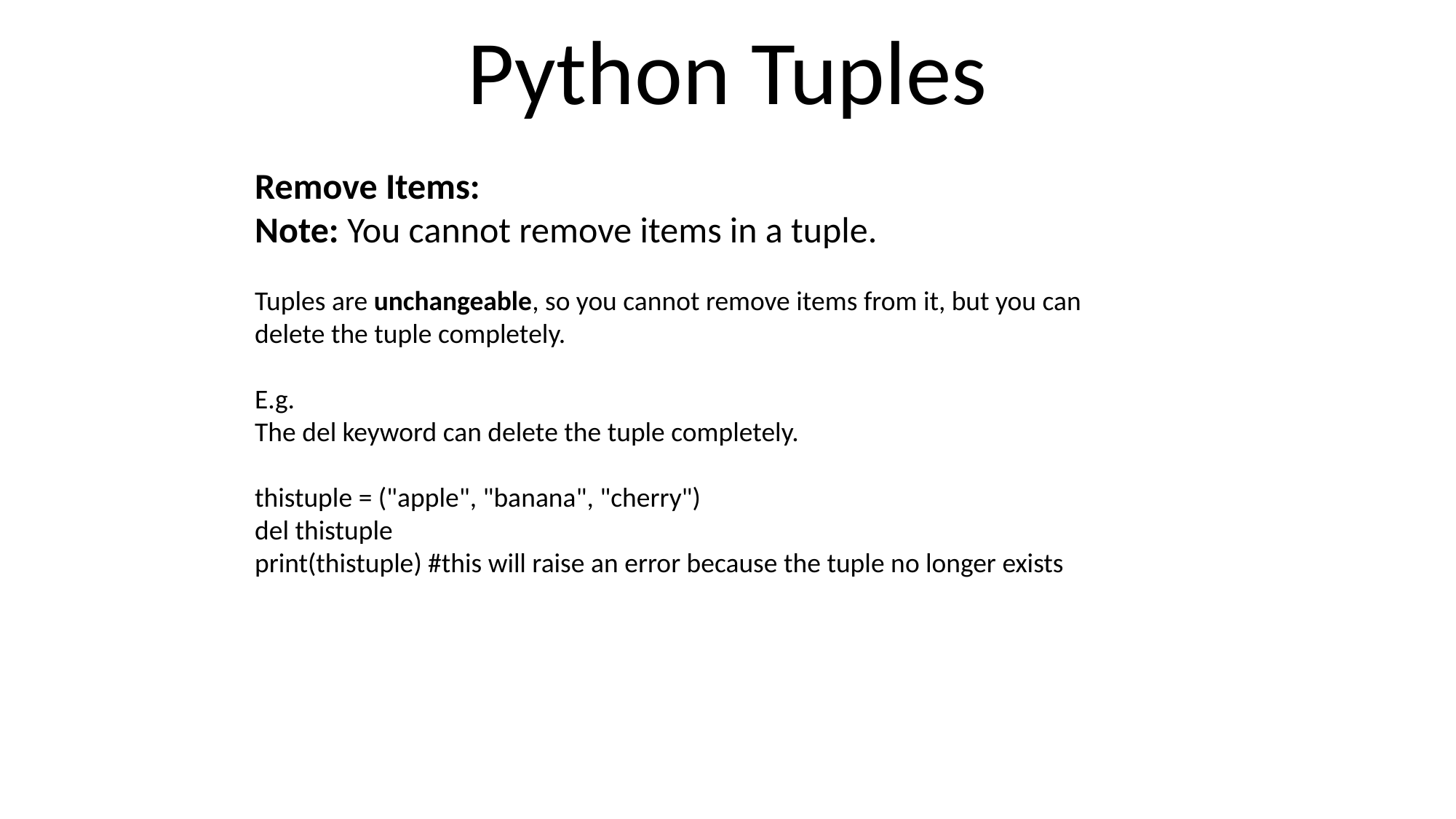

# Python Tuples
Remove Items:
Note: You cannot remove items in a tuple.

Tuples are unchangeable, so you cannot remove items from it, but you can delete the tuple completely.

E.g.
The del keyword can delete the tuple completely.

thistuple = ("apple", "banana", "cherry")
del thistuple
print(thistuple) #this will raise an error because the tuple no longer exists